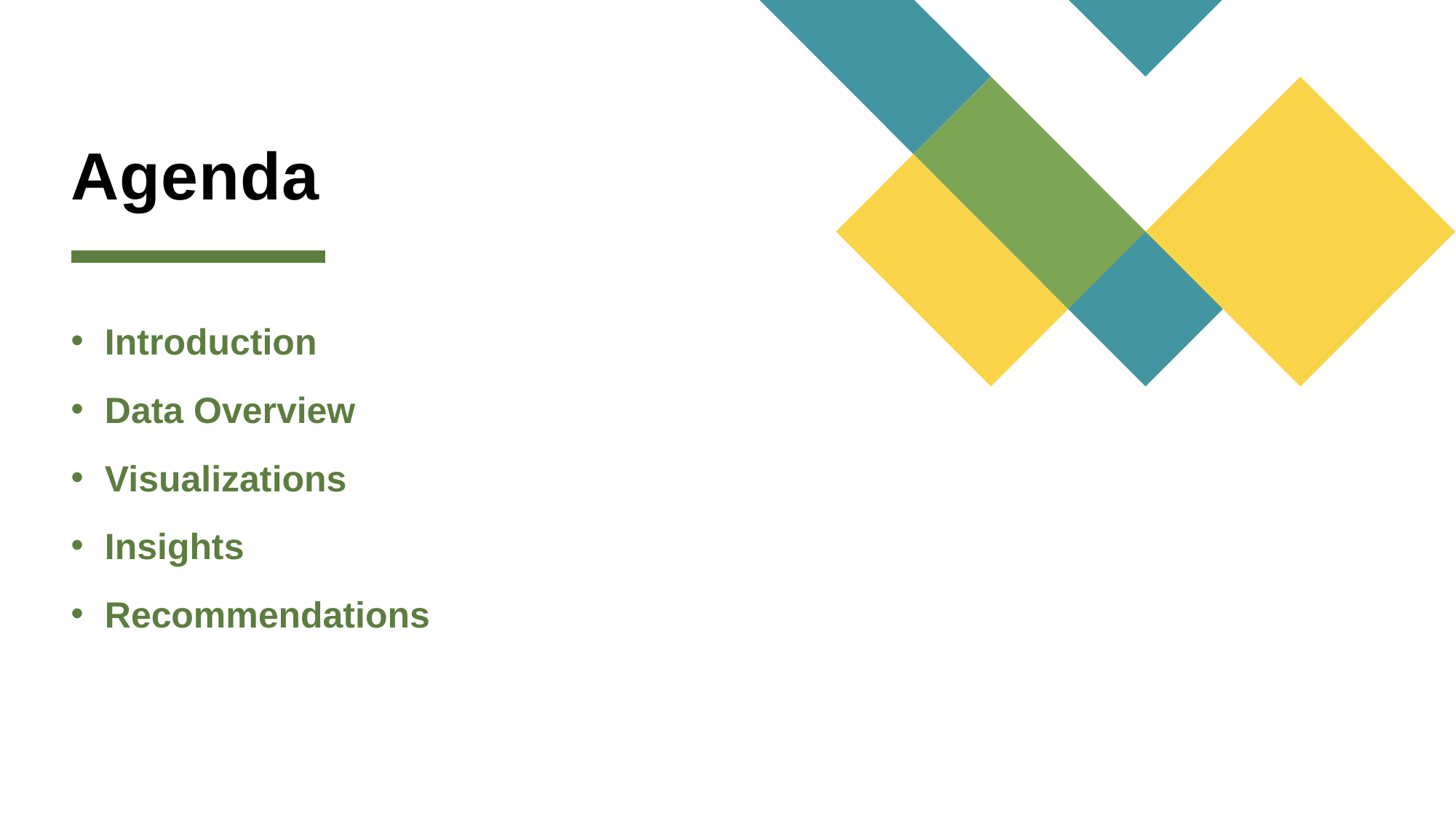

# Agenda
Introduction
Data Overview
Visualizations
Insights
Recommendations